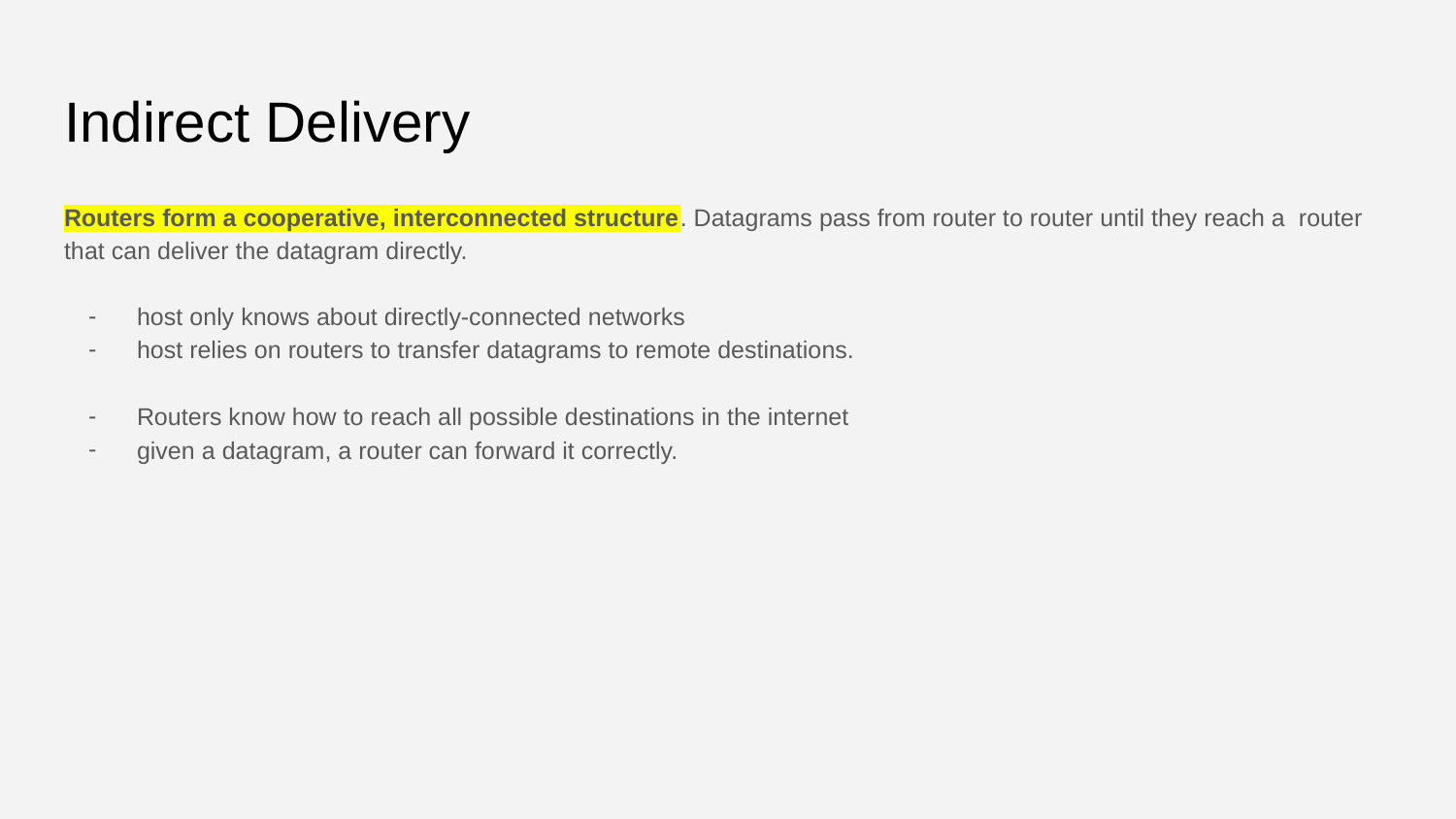

# Indirect Delivery
Routers form a cooperative, interconnected structure. Datagrams pass from router to router until they reach a  router that can deliver the datagram directly.
host only knows about directly-connected networks
host relies on routers to transfer datagrams to remote destinations.
Routers know how to reach all possible destinations in the internet
given a datagram, a router can forward it correctly.